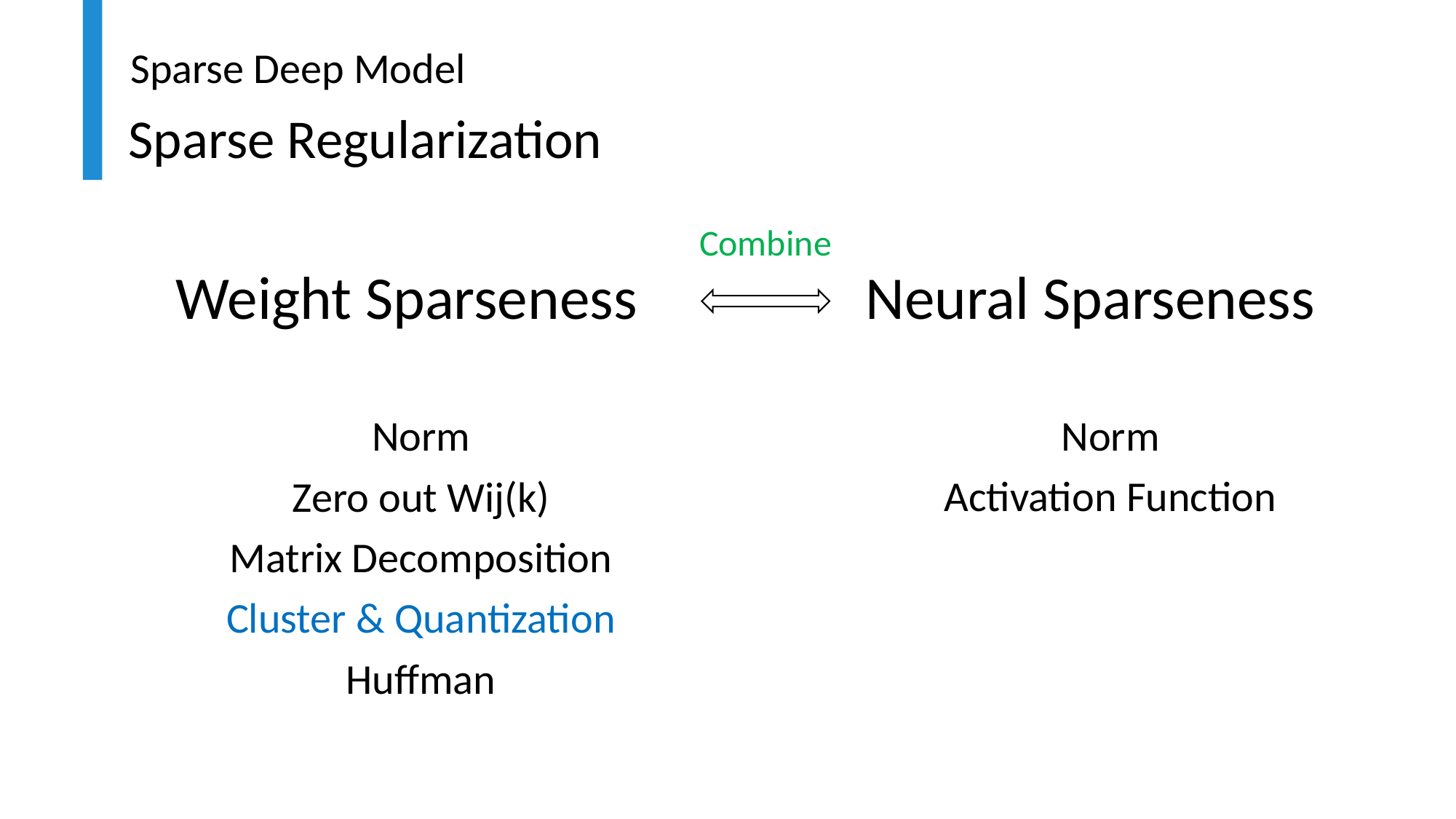

Sparse Deep Model
Sparse Regularization
Combine
Neural Sparseness
Weight Sparseness

Norm
Zero out Wij(k)
Matrix Decomposition
Cluster & Quantization
Huffman
Norm
Activation Function